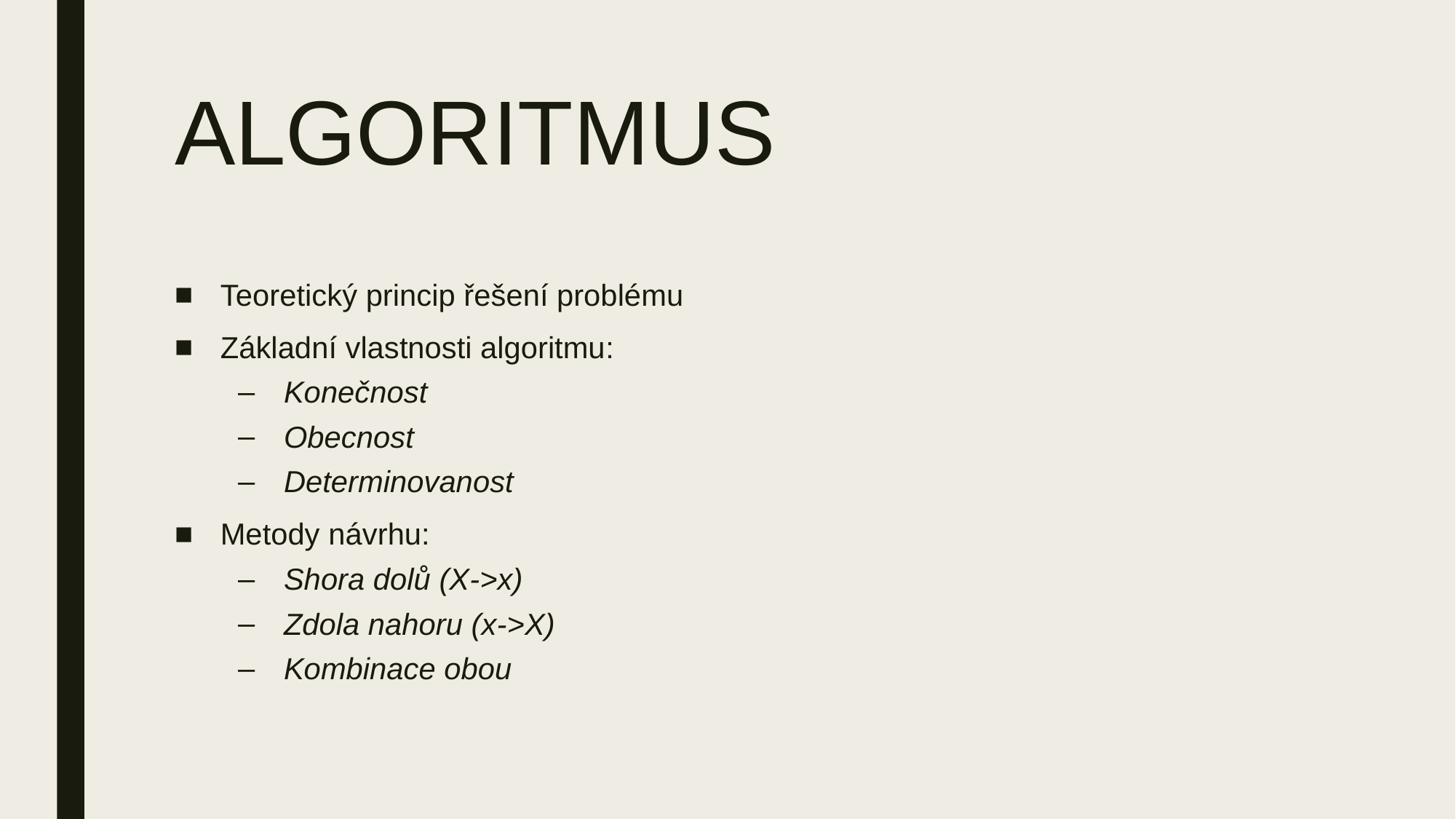

# ALGORITMUS
Teoretický princip řešení problému
Základní vlastnosti algoritmu:
Konečnost
Obecnost
Determinovanost
Metody návrhu:
Shora dolů (X->x)
Zdola nahoru (x->X)
Kombinace obou